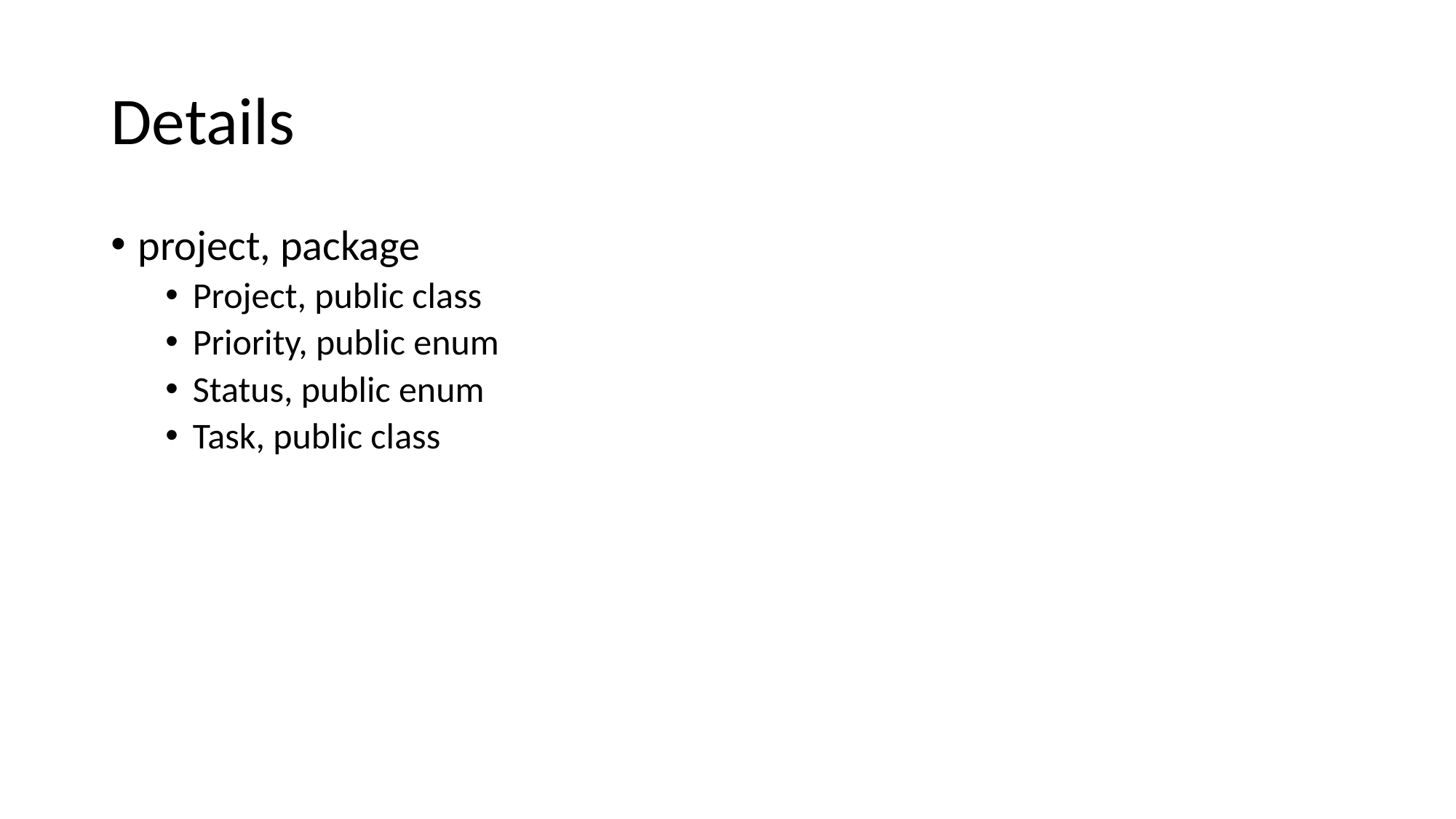

# Details
project, package
Project, public class
Priority, public enum
Status, public enum
Task, public class